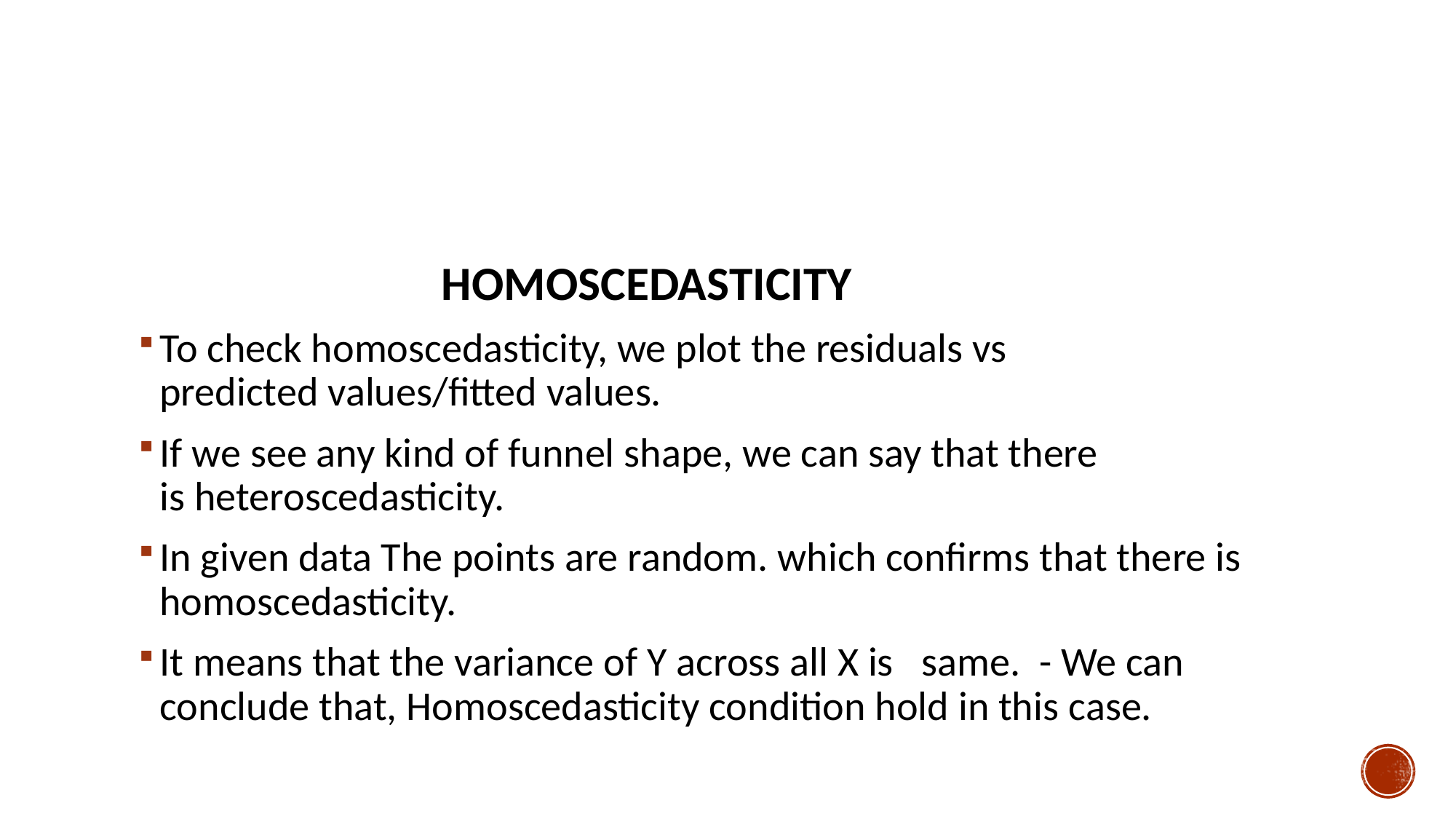

HOMOSCEDASTICITY
To check homoscedasticity, we plot the residuals vs predicted values/fitted values.
If we see any kind of funnel shape, we can say that there is heteroscedasticity.
In given data The points are random. which confirms that there is homoscedasticity.
It means that the variance of Y across all X is   same.  - We can conclude that, Homoscedasticity condition hold in this case.